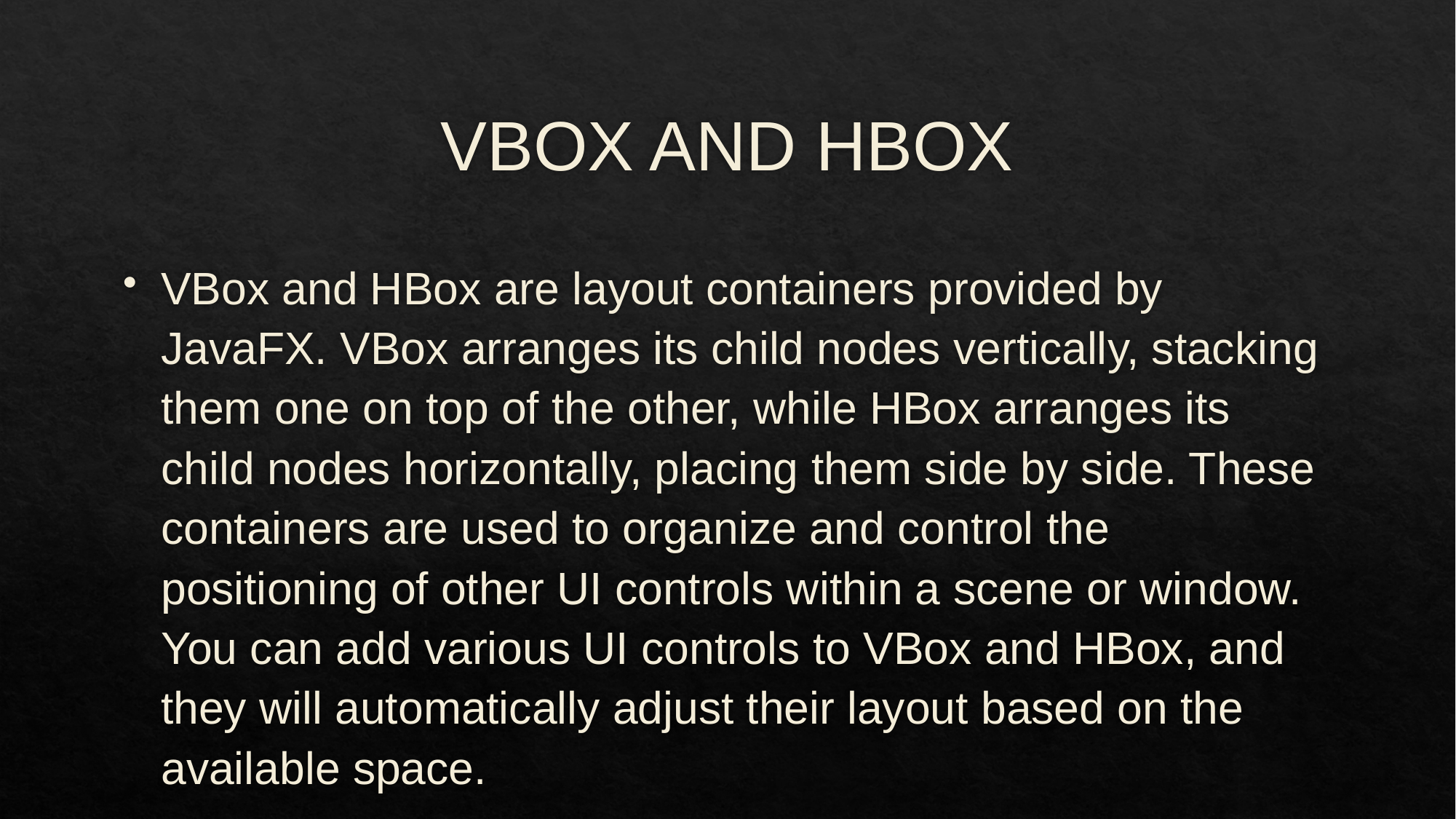

# VBOX AND HBOX
VBox and HBox are layout containers provided by JavaFX. VBox arranges its child nodes vertically, stacking them one on top of the other, while HBox arranges its child nodes horizontally, placing them side by side. These containers are used to organize and control the positioning of other UI controls within a scene or window. You can add various UI controls to VBox and HBox, and they will automatically adjust their layout based on the available space.